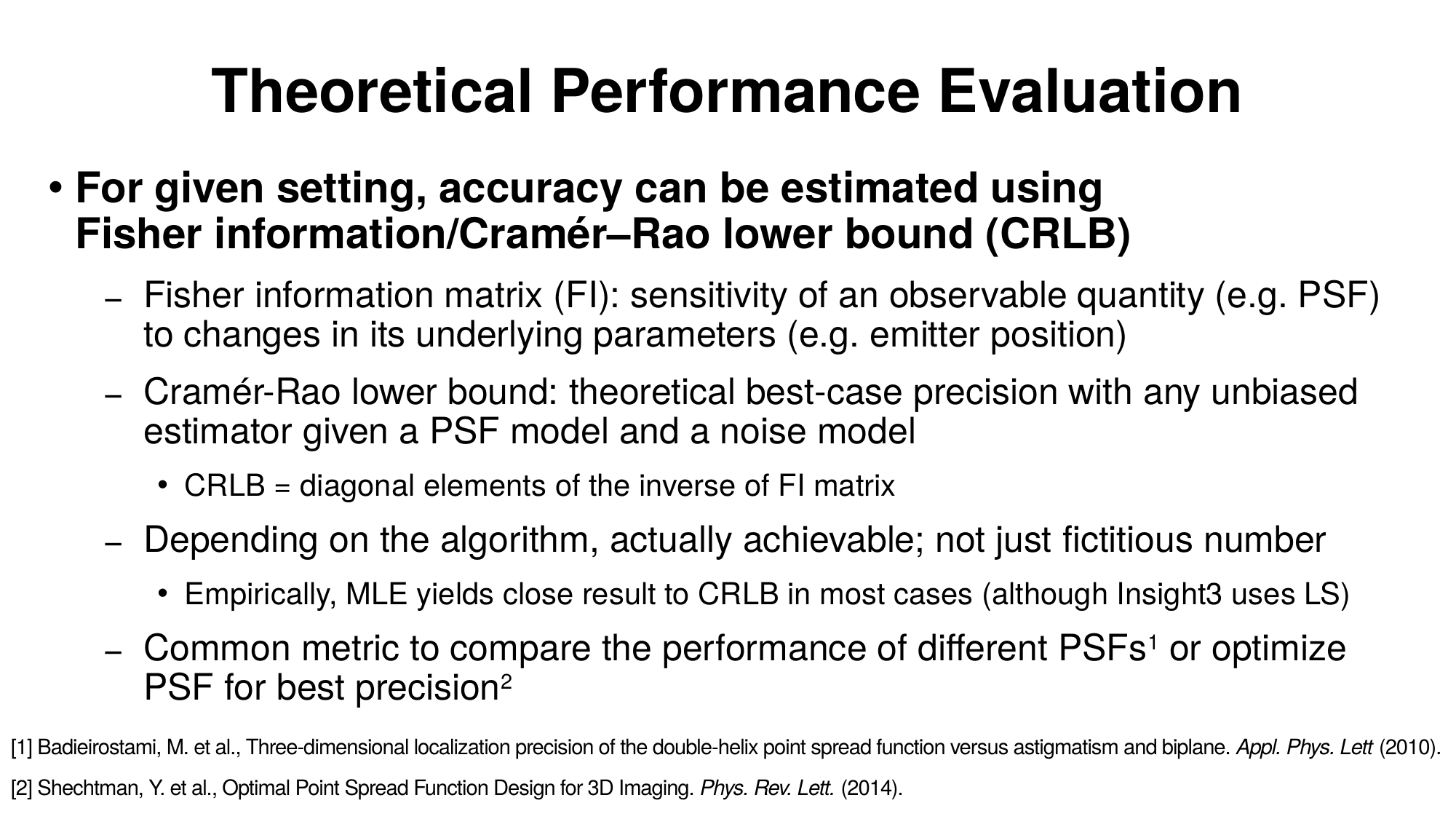

# Theoretical Performance Evaluation
For given setting, accuracy can be estimated using
Fisher information/Cramér–Rao lower bound (CRLB)
Fisher information matrix (FI): sensitivity of an observable quantity (e.g. PSF) to changes in its underlying parameters (e.g. emitter position)
Cramér-Rao lower bound: theoretical best-case precision with any unbiased estimator given a PSF model and a noise model
CRLB = diagonal elements of the inverse of FI matrix
Depending on the algorithm, actually achievable; not just fictitious number
Empirically, MLE yields close result to CRLB in most cases (although Insight3 uses LS)
Common metric to compare the performance of different PSFs1 or optimize PSF for best precision2
[1] Badieirostami, M. et al., Three-dimensional localization precision of the double-helix point spread function versus astigmatism and biplane. Appl. Phys. Lett (2010).
[2] Shechtman, Y. et al., Optimal Point Spread Function Design for 3D Imaging. Phys. Rev. Lett. (2014).